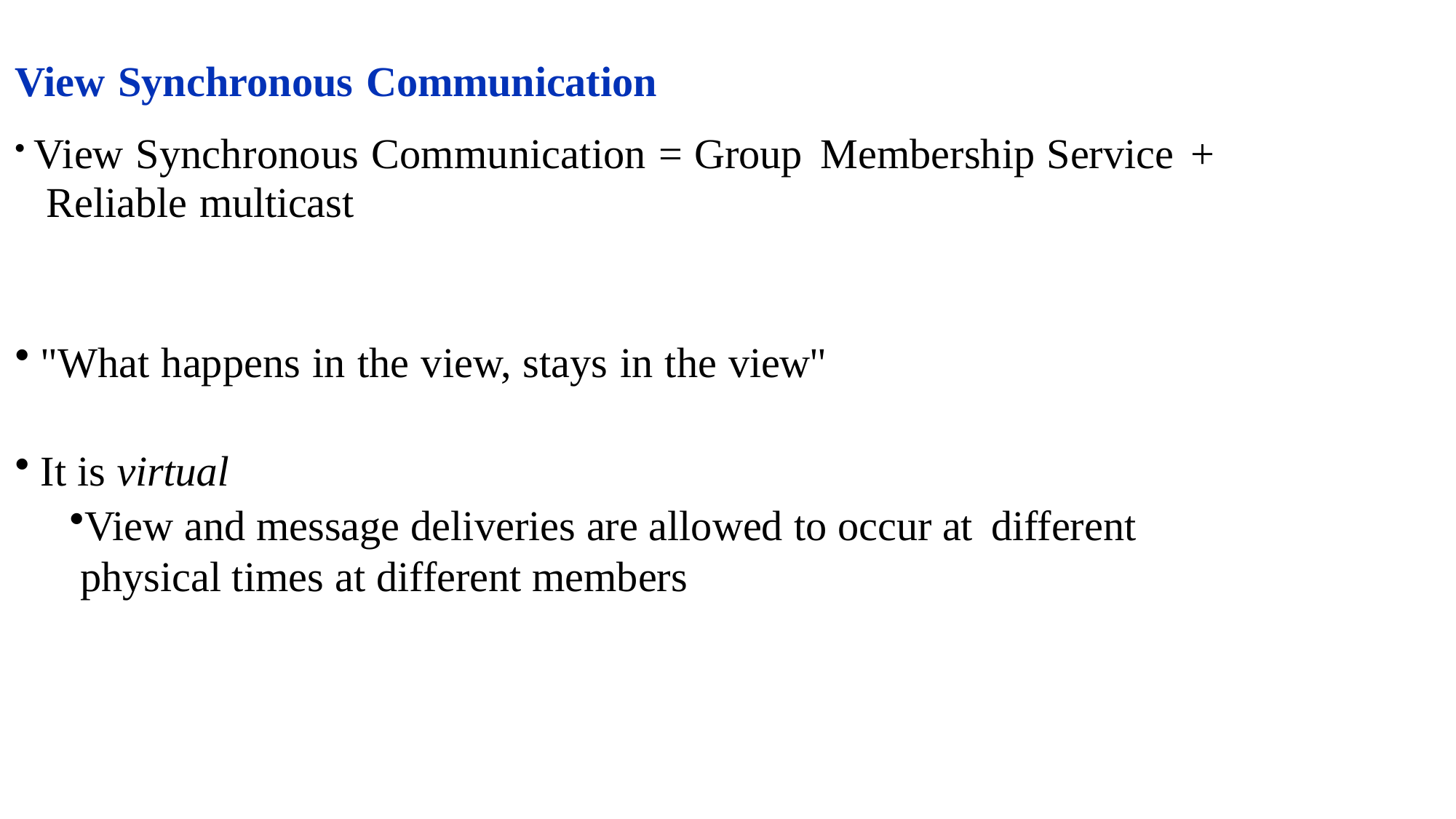

View Synchronous Communication

 View Synchronous Communication = Group Membership Service +

   Reliable multicast

 "What happens in the view, stays in the view"

 It is virtual
View and message deliveries are allowed to occur at different physical times at different members